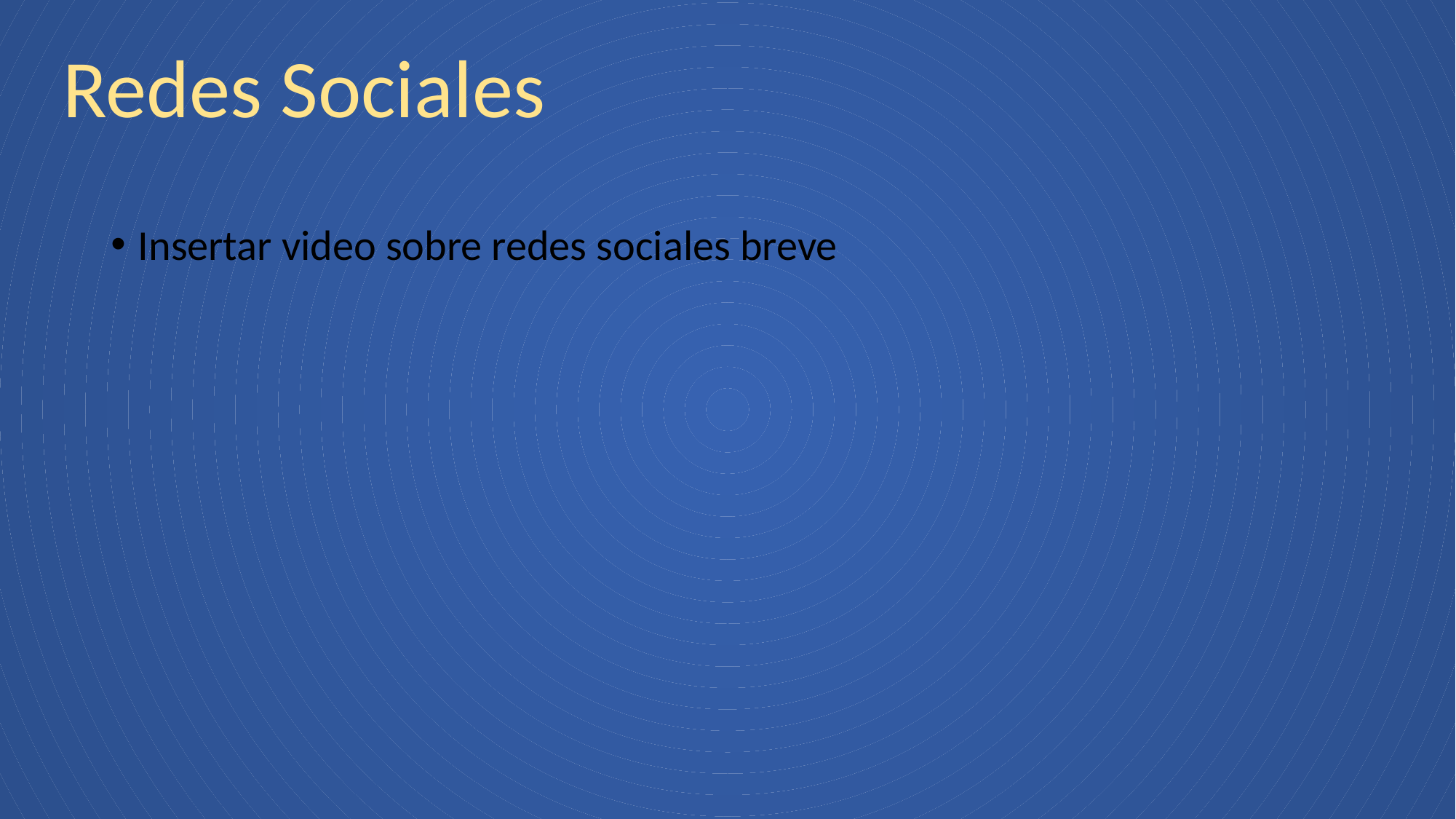

# Redes Sociales
Insertar video sobre redes sociales breve